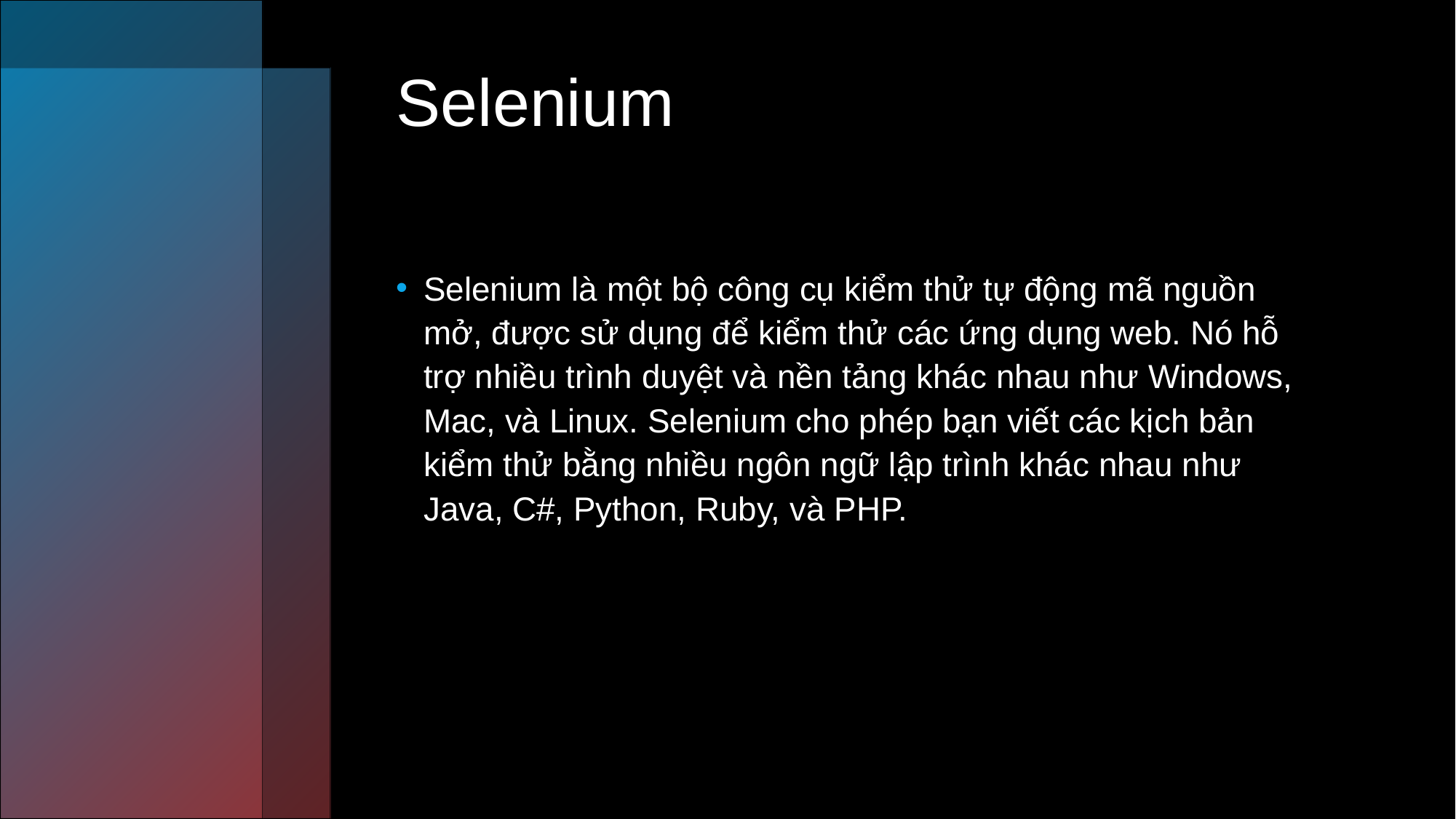

# Selenium

Selenium là một bộ công cụ kiểm thử tự động mã nguồn mở, được sử dụng để kiểm thử các ứng dụng web. Nó hỗ trợ nhiều trình duyệt và nền tảng khác nhau như Windows, Mac, và Linux. Selenium cho phép bạn viết các kịch bản kiểm thử bằng nhiều ngôn ngữ lập trình khác nhau như Java, C#, Python, Ruby, và PHP.